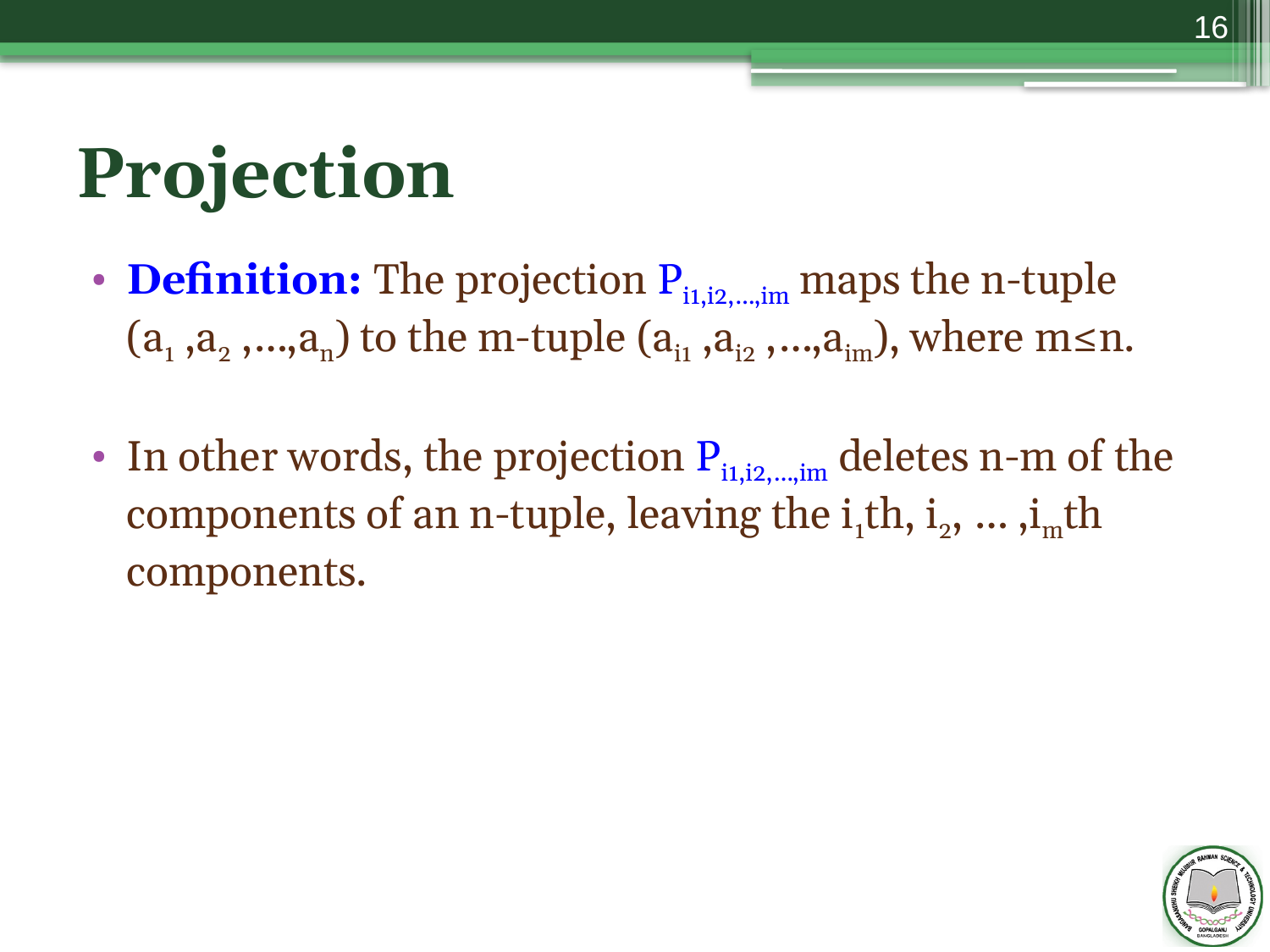

16
# Projection
Definition: The projection Pi1,i2,…,im maps the n-tuple (a1 ,a2 ,…,an) to the m-tuple (ai1 ,ai2 ,…,aim), where m≤n.

In other words, the projection Pi1,i2,…,im deletes n-m of the components of an n-tuple, leaving the i1th, i2, … ,imth components.